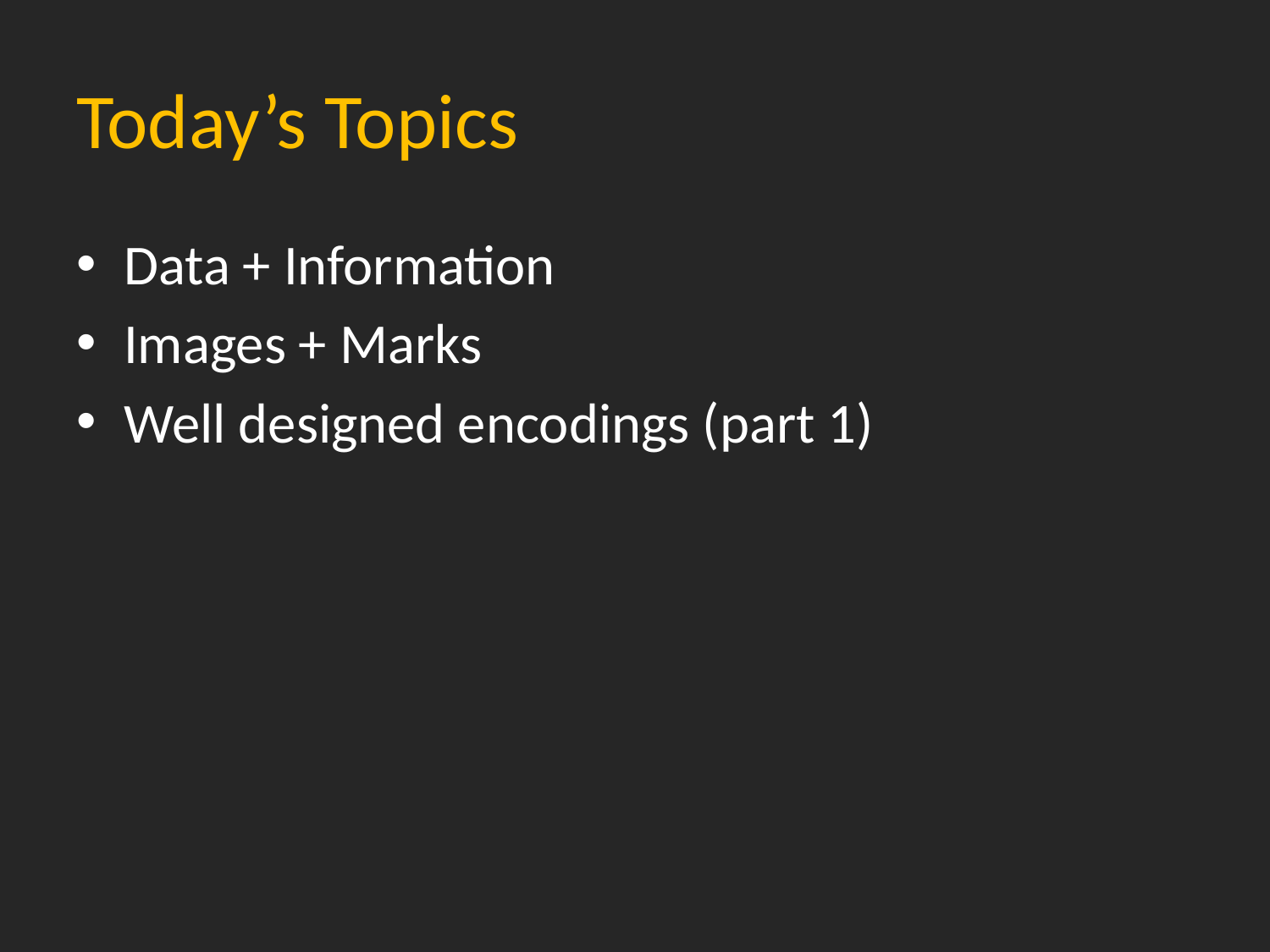

# Today’s Topics
Data + Information
Images + Marks
Well designed encodings (part 1)